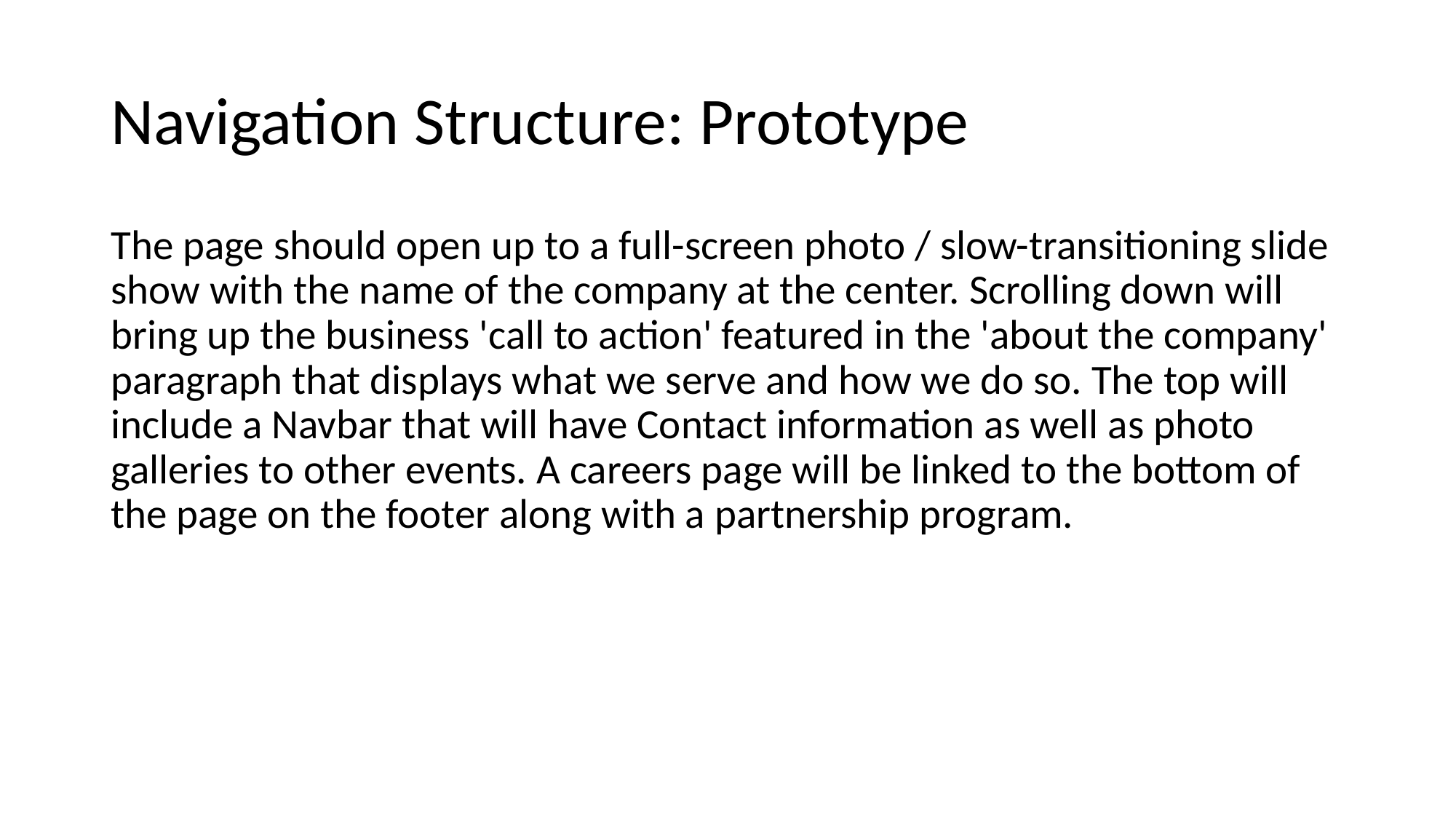

# Navigation Structure: Prototype
The page should open up to a full-screen photo / slow-transitioning slide show with the name of the company at the center. Scrolling down will bring up the business 'call to action' featured in the 'about the company' paragraph that displays what we serve and how we do so. The top will include a Navbar that will have Contact information as well as photo galleries to other events. A careers page will be linked to the bottom of the page on the footer along with a partnership program.